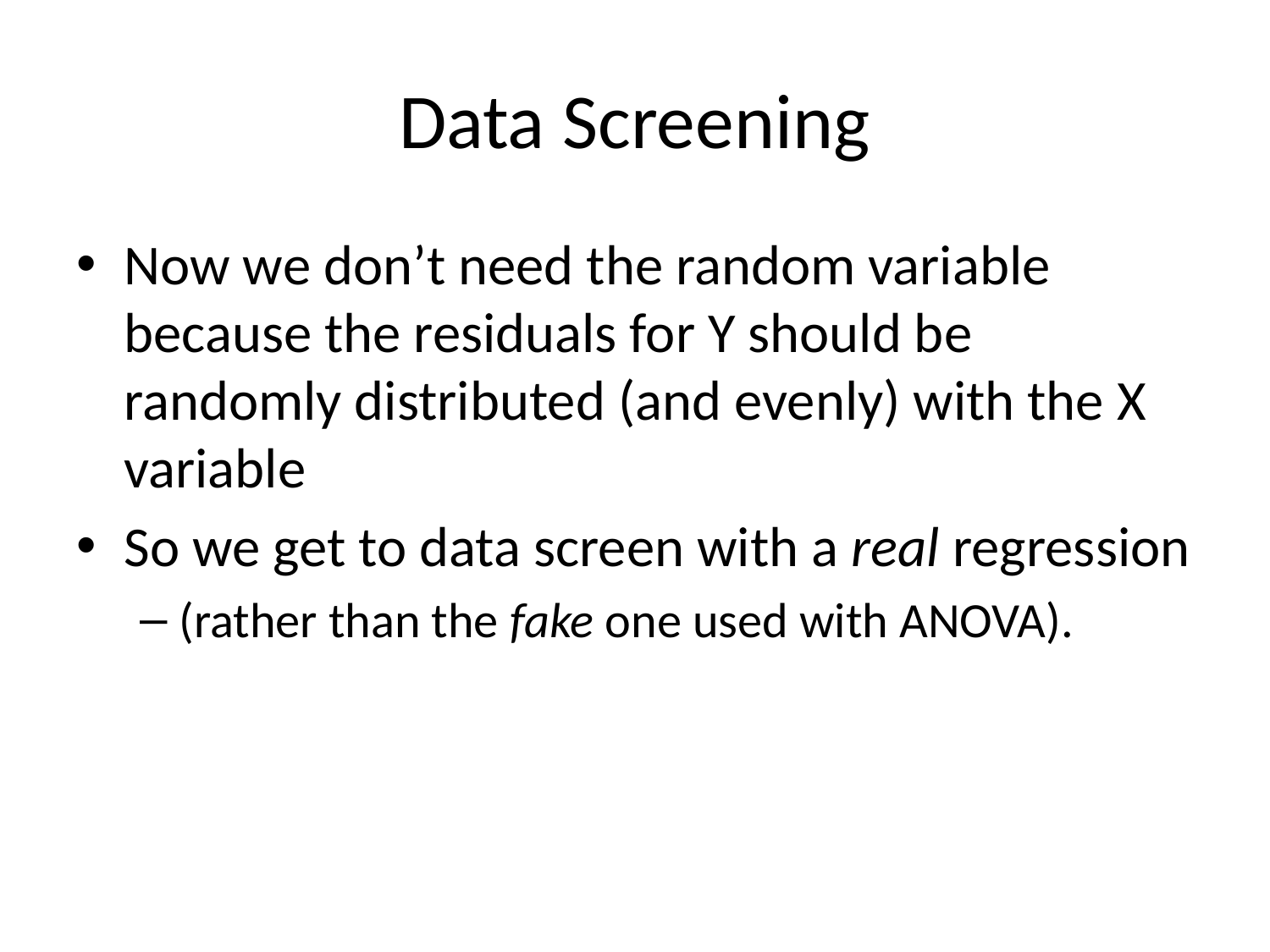

# Data Screening
Now we don’t need the random variable because the residuals for Y should be randomly distributed (and evenly) with the X variable
So we get to data screen with a real regression
(rather than the fake one used with ANOVA).